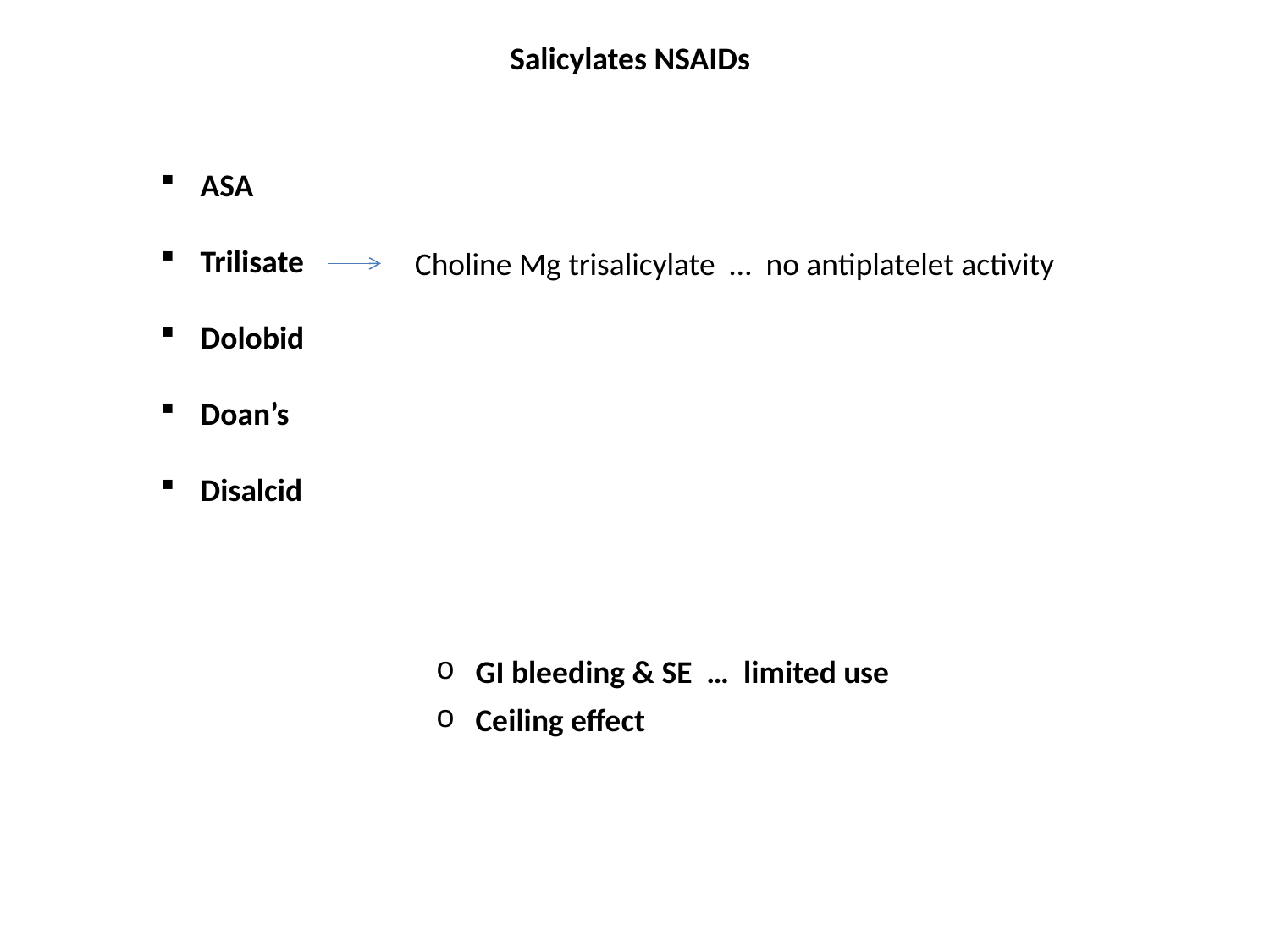

Salicylates NSAIDs
ASA

Trilisate

Dolobid

Doan’s

Disalcid
Choline Mg trisalicylate  …  no antiplatelet activity
GI bleeding & SE  …  limited use
Ceiling effect